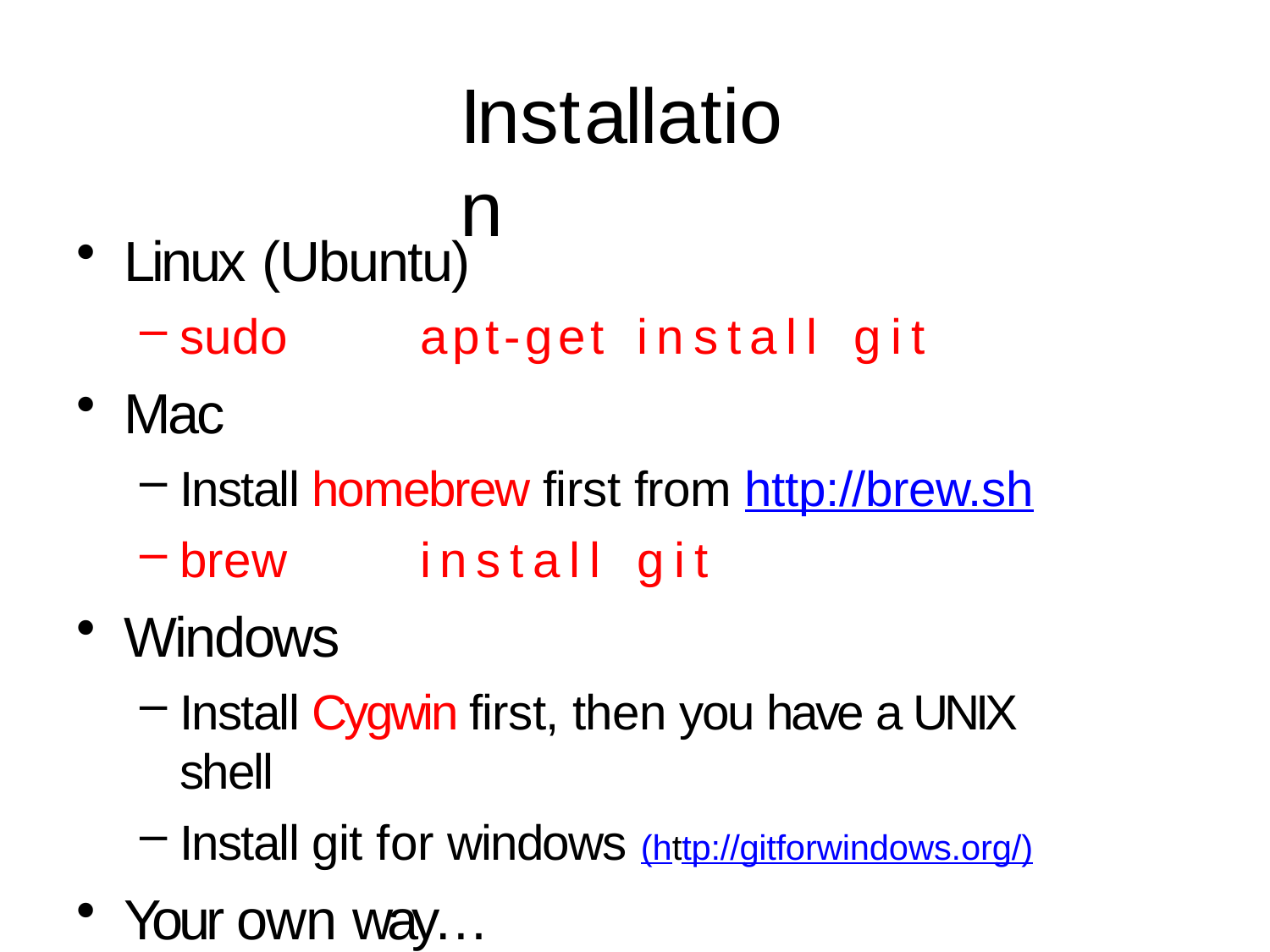

# Installation
Linux (Ubuntu)
sudo	apt-get	install	git
Mac
Install homebrew first from http://brew.sh
brew	install	git
Windows
Install Cygwin first, then you have a UNIX shell
Install git for windows (http://gitforwindows.org/)
Your own way…